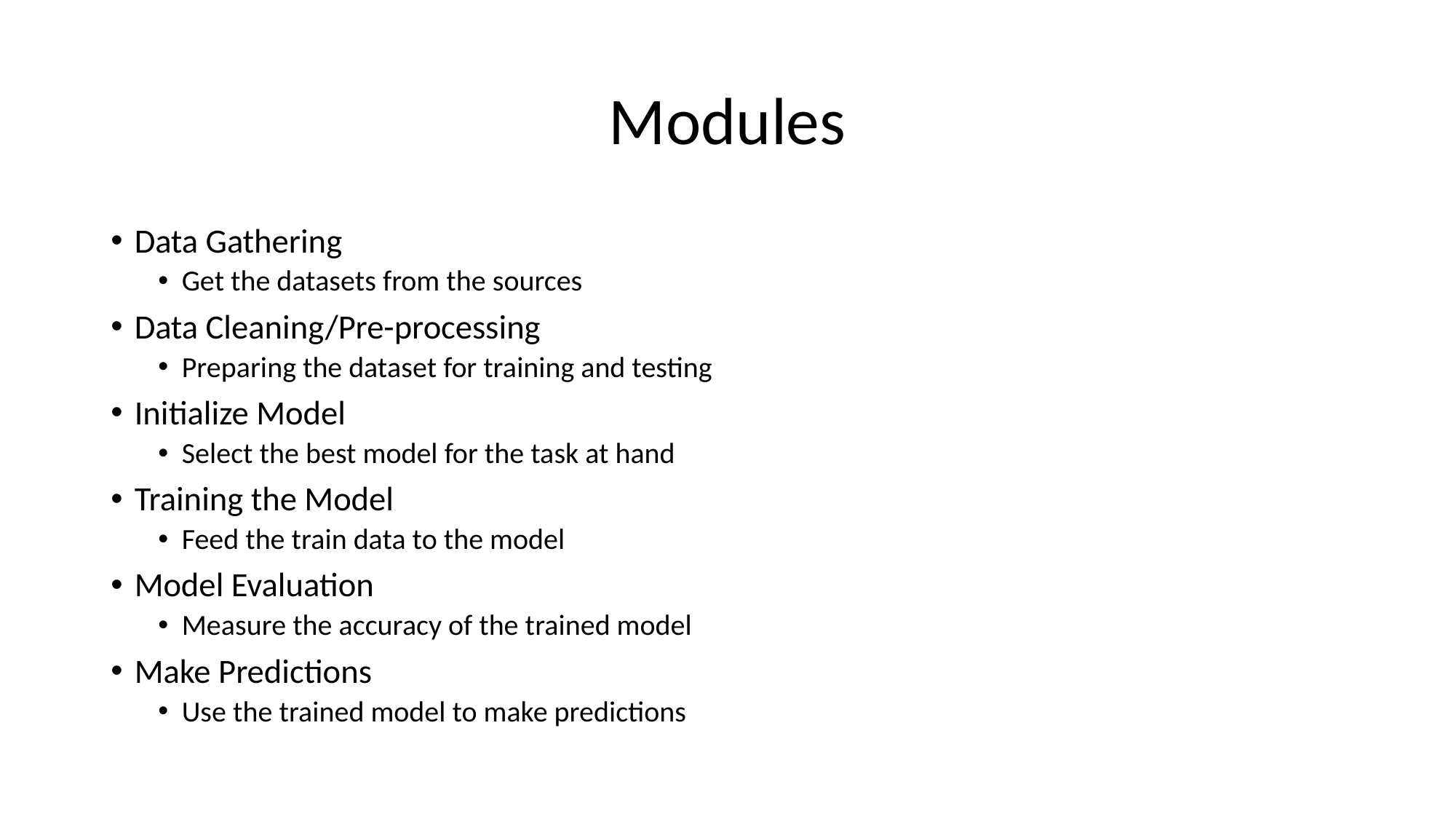

# Modules
Data Gathering
Get the datasets from the sources
Data Cleaning/Pre-processing
Preparing the dataset for training and testing
Initialize Model
Select the best model for the task at hand
Training the Model
Feed the train data to the model
Model Evaluation
Measure the accuracy of the trained model
Make Predictions
Use the trained model to make predictions